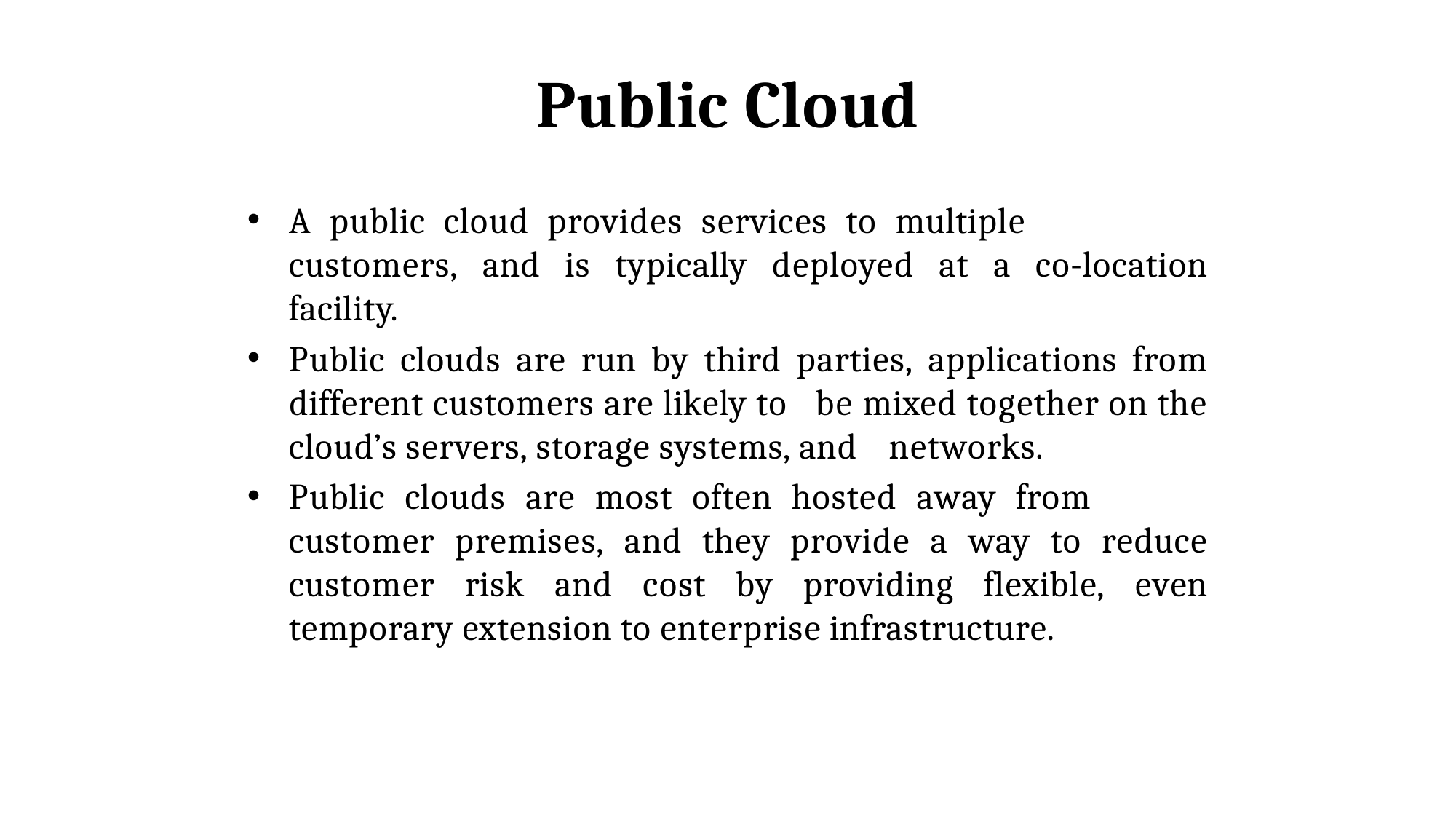

# Public Cloud
A public cloud provides services to multiple           customers, and is typically deployed at a co-location facility.
Public clouds are run by third parties, applications from different customers are likely to   be mixed together on the cloud’s servers, storage systems, and    networks.
Public clouds are most often hosted away from       customer premises, and they provide a way to reduce customer risk and cost by providing flexible, even temporary extension to enterprise infrastructure.